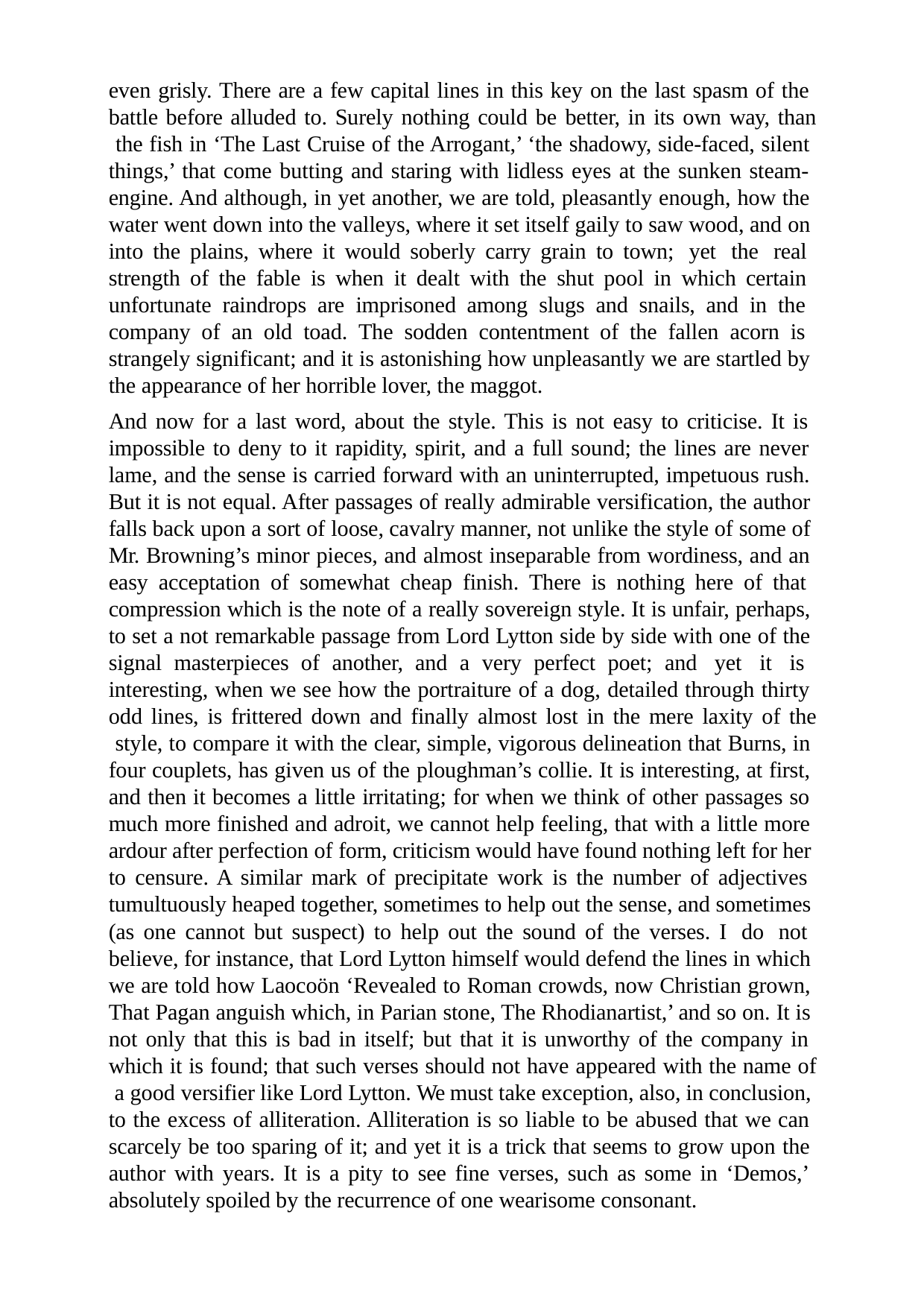

even grisly. There are a few capital lines in this key on the last spasm of the  battle before alluded to. Surely nothing could be better, in its own way, than  the fish in ‘The Last Cruise of the Arrogant,’ ‘the shadowy, side-faced, silent  things,’ that come butting and staring with lidless eyes at the sunken steam-  engine. And although, in yet another, we are told, pleasantly enough, how the  water went down into the valleys, where it set itself gaily to saw wood, and on  into the plains, where it would soberly carry grain to town; yet the real  strength of the fable is when it dealt with the shut pool in which certain  unfortunate raindrops are imprisoned among slugs and snails, and in the  company of an old toad. The sodden contentment of the fallen acorn is  strangely significant; and it is astonishing how unpleasantly we are startled by  the appearance of her horrible lover, the maggot.
And now for a last word, about the style. This is not easy to criticise. It is  impossible to deny to it rapidity, spirit, and a full sound; the lines are never  lame, and the sense is carried forward with an uninterrupted, impetuous rush.  But it is not equal. After passages of really admirable versification, the author  falls back upon a sort of loose, cavalry manner, not unlike the style of some of  Mr. Browning’s minor pieces, and almost inseparable from wordiness, and an  easy acceptation of somewhat cheap finish. There is nothing here of that  compression which is the note of a really sovereign style. It is unfair, perhaps,  to set a not remarkable passage from Lord Lytton side by side with one of the  signal masterpieces of another, and a very perfect poet; and yet it is  interesting, when we see how the portraiture of a dog, detailed through thirty  odd lines, is frittered down and finally almost lost in the mere laxity of the  style, to compare it with the clear, simple, vigorous delineation that Burns, in  four couplets, has given us of the ploughman’s collie. It is interesting, at first,  and then it becomes a little irritating; for when we think of other passages so  much more finished and adroit, we cannot help feeling, that with a little more  ardour after perfection of form, criticism would have found nothing left for her  to censure. A similar mark of precipitate work is the number of adjectives  tumultuously heaped together, sometimes to help out the sense, and sometimes  (as one cannot but suspect) to help out the sound of the verses. I do not  believe, for instance, that Lord Lytton himself would defend the lines in which  we are told how Laocoön ‘Revealed to Roman crowds, now Christian grown,  That Pagan anguish which, in Parian stone, The Rhodianartist,’ and so on. It is  not only that this is bad in itself; but that it is unworthy of the company in  which it is found; that such verses should not have appeared with the name of  a good versifier like Lord Lytton. We must take exception, also, in conclusion,  to the excess of alliteration. Alliteration is so liable to be abused that we can  scarcely be too sparing of it; and yet it is a trick that seems to grow upon the  author with years. It is a pity to see fine verses, such as some in ‘Demos,’  absolutely spoiled by the recurrence of one wearisome consonant.